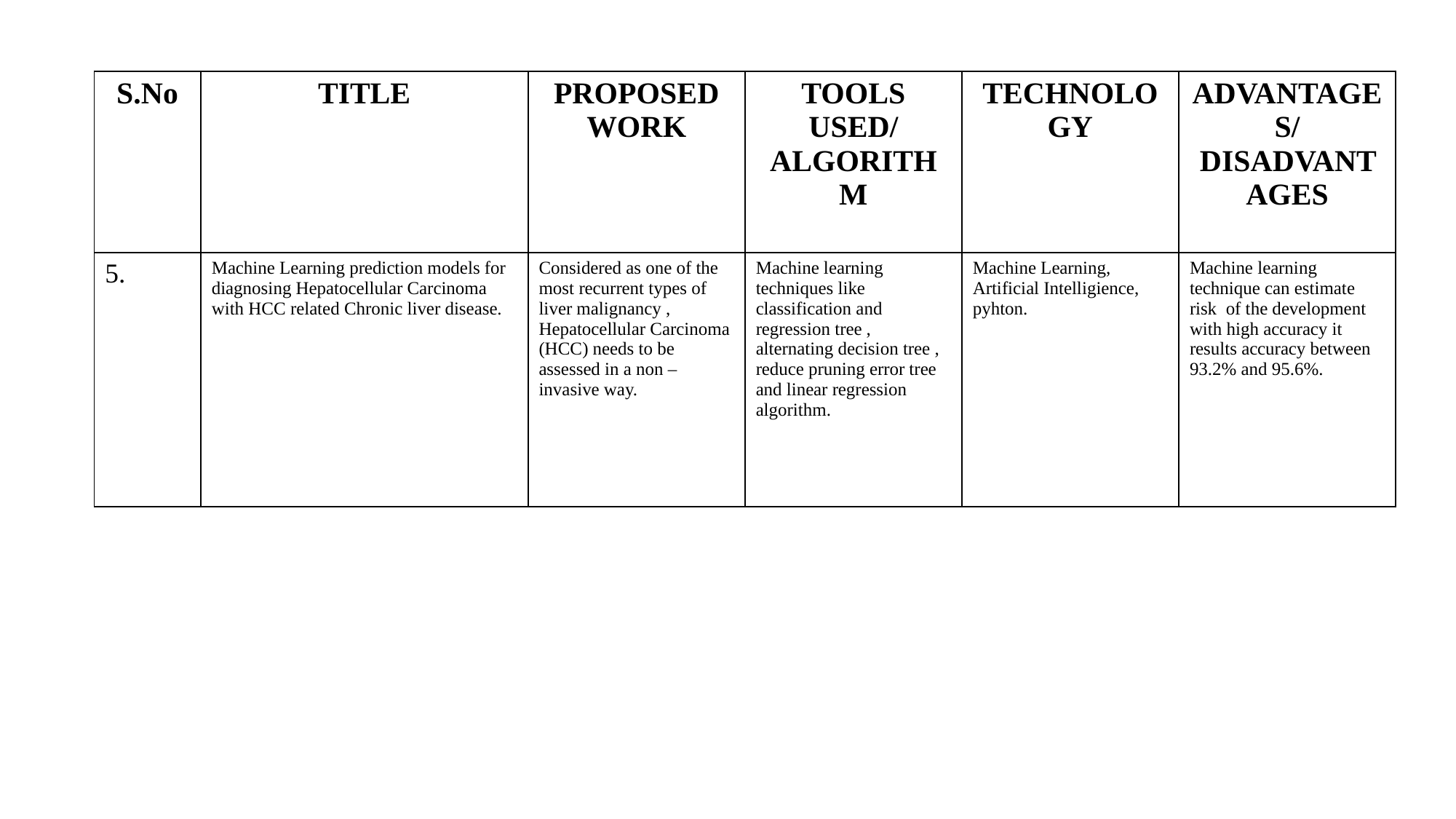

| S.No | TITLE | PROPOSED WORK | TOOLS USED/ ALGORITHM | TECHNOLOGY | ADVANTAGES/ DISADVANTAGES |
| --- | --- | --- | --- | --- | --- |
| 5. | Machine Learning prediction models for diagnosing Hepatocellular Carcinoma with HCC related Chronic liver disease. | Considered as one of the most recurrent types of liver malignancy , Hepatocellular Carcinoma (HCC) needs to be assessed in a non –invasive way. | Machine learning techniques like classification and regression tree , alternating decision tree , reduce pruning error tree and linear regression algorithm. | Machine Learning, Artificial Intelligience, pyhton. | Machine learning technique can estimate risk of the development with high accuracy it results accuracy between 93.2% and 95.6%. |